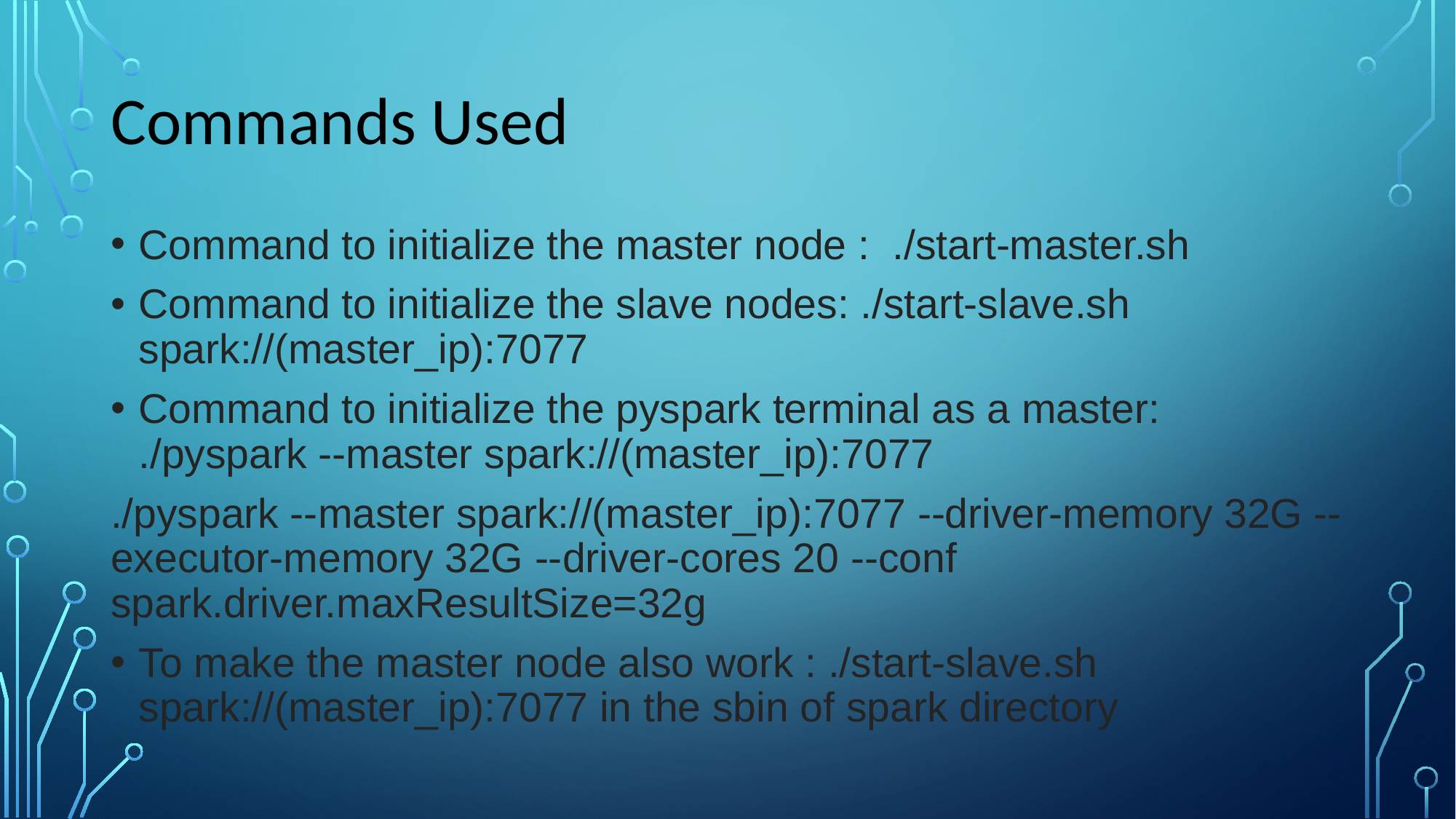

Commands Used
Command to initialize the master node :  ./start-master.sh
Command to initialize the slave nodes: ./start-slave.sh spark://(master_ip):7077
Command to initialize the pyspark terminal as a master:             ./pyspark --master spark://(master_ip):7077
./pyspark --master spark://(master_ip):7077 --driver-memory 32G --executor-memory 32G --driver-cores 20 --conf spark.driver.maxResultSize=32g
To make the master node also work : ./start-slave.sh spark://(master_ip):7077 in the sbin of spark directory